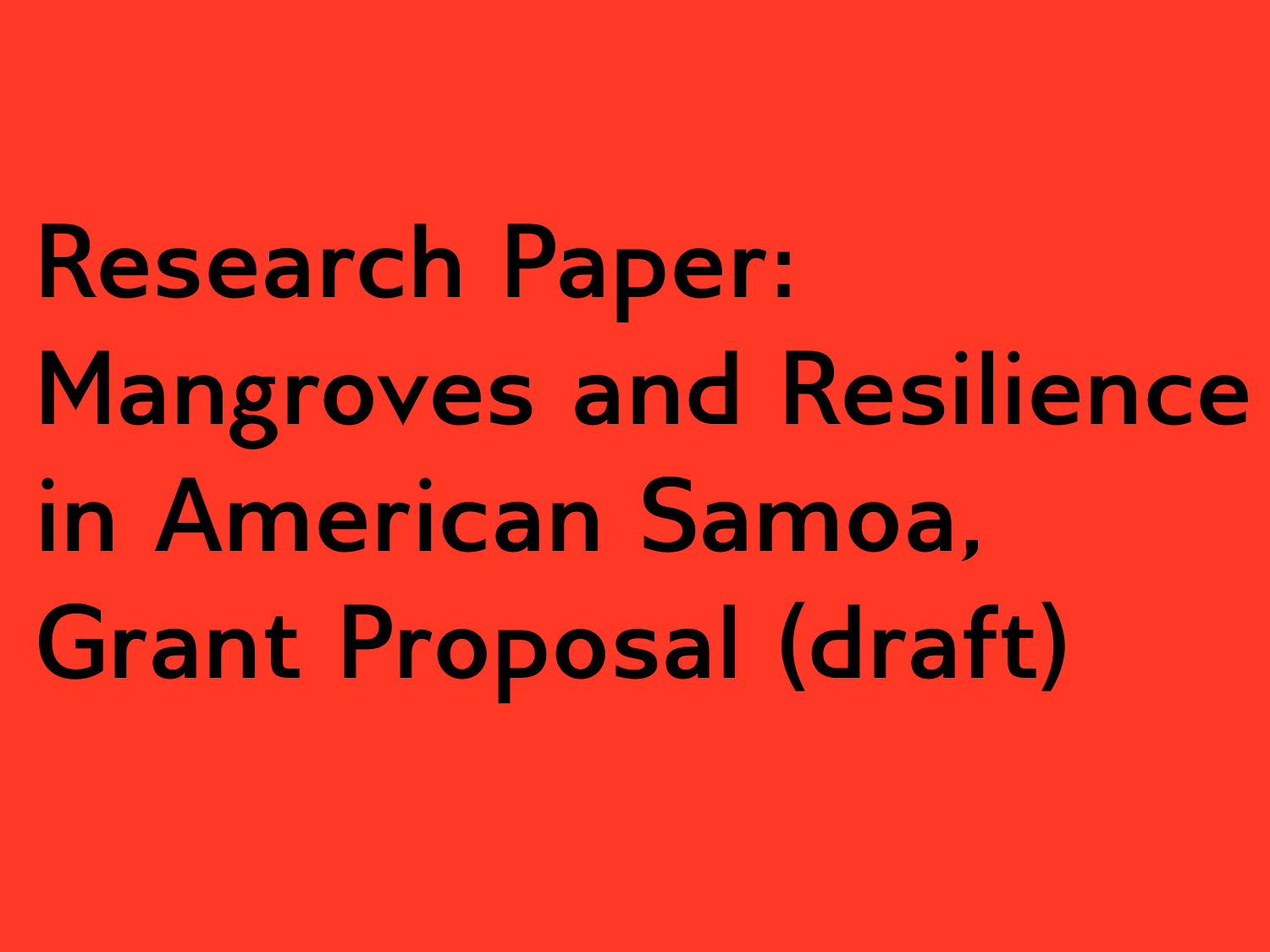

# Research Paper: Mangroves and Resilience in American Samoa, Grant Proposal (draft)